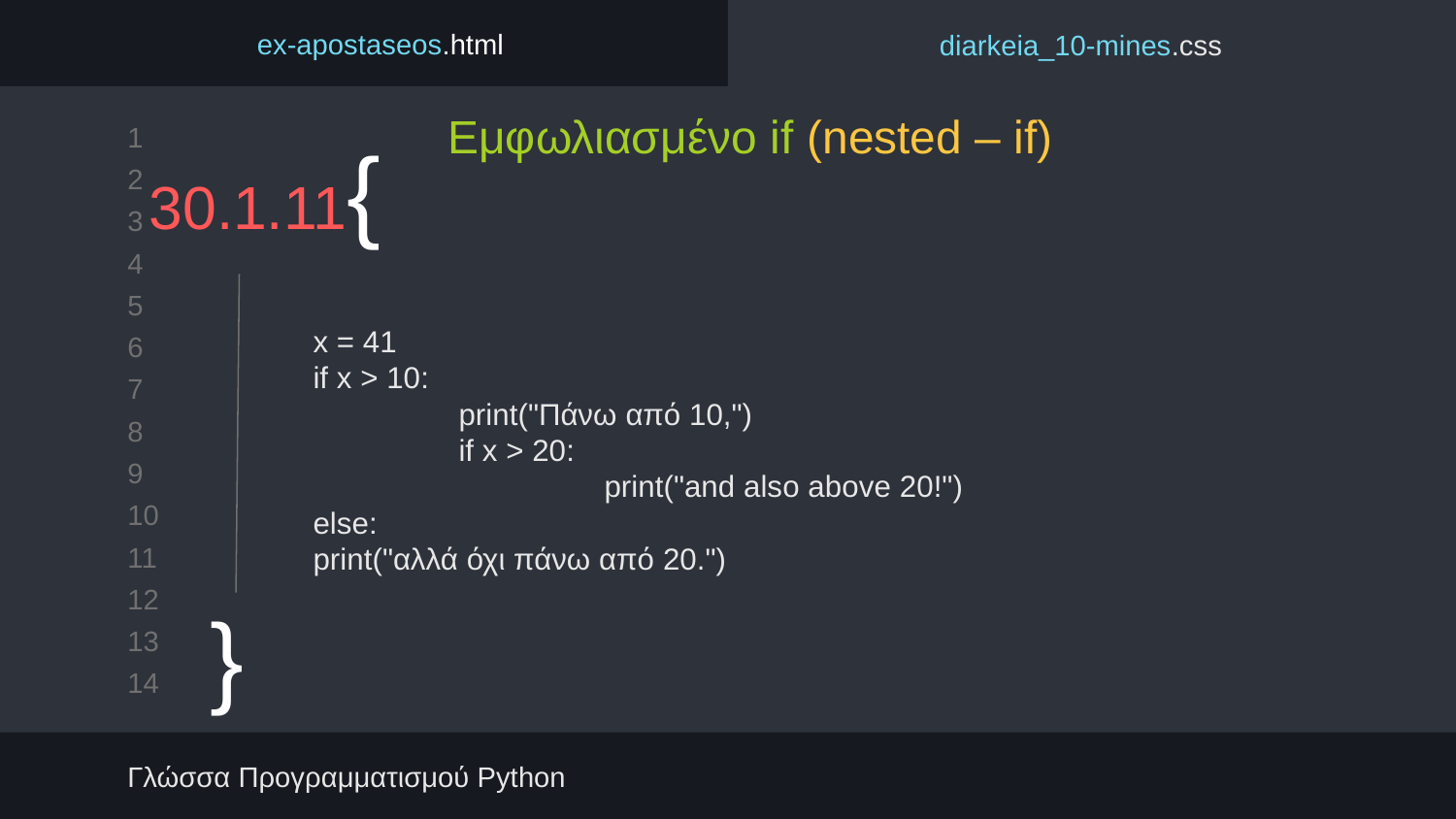

ex-apostaseos.html
diarkeia_10-mines.css
Εμφωλιασμένο if (nested – if)
# 30.1.11{
x = 41
if x > 10:
	print("Πάνω από 10,")
	if x > 20:
		print("and also above 20!")
else:
print("αλλά όχι πάνω από 20.")
}
Γλώσσα Προγραμματισμού Python